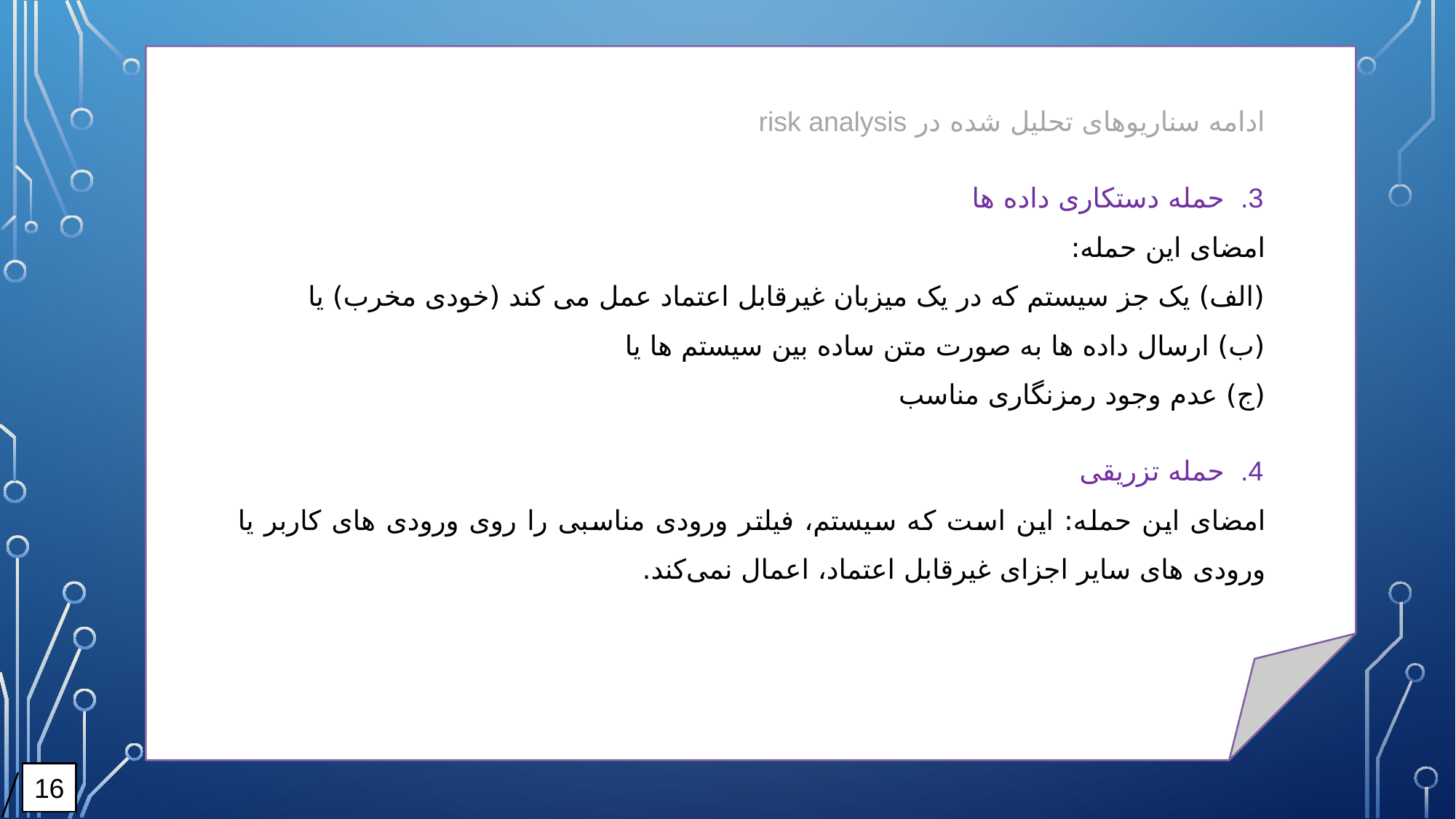

ادامه سناریوهای تحلیل شده در risk analysis

حمله دستکاری داده ها
امضای این حمله:
(الف) یک جز سیستم که در یک میزبان غیرقابل اعتماد عمل می کند (خودی مخرب) یا
(ب) ارسال داده ها به صورت متن ساده بین سیستم ها یا
(ج) عدم وجود رمزنگاری مناسب

حمله تزریقی
امضای این حمله: این است که سیستم، فیلتر ورودی مناسبی را روی ورودی ‌های کاربر یا ورودی ‌های سایر اجزای غیرقابل اعتماد، اعمال نمی‌کند.
16